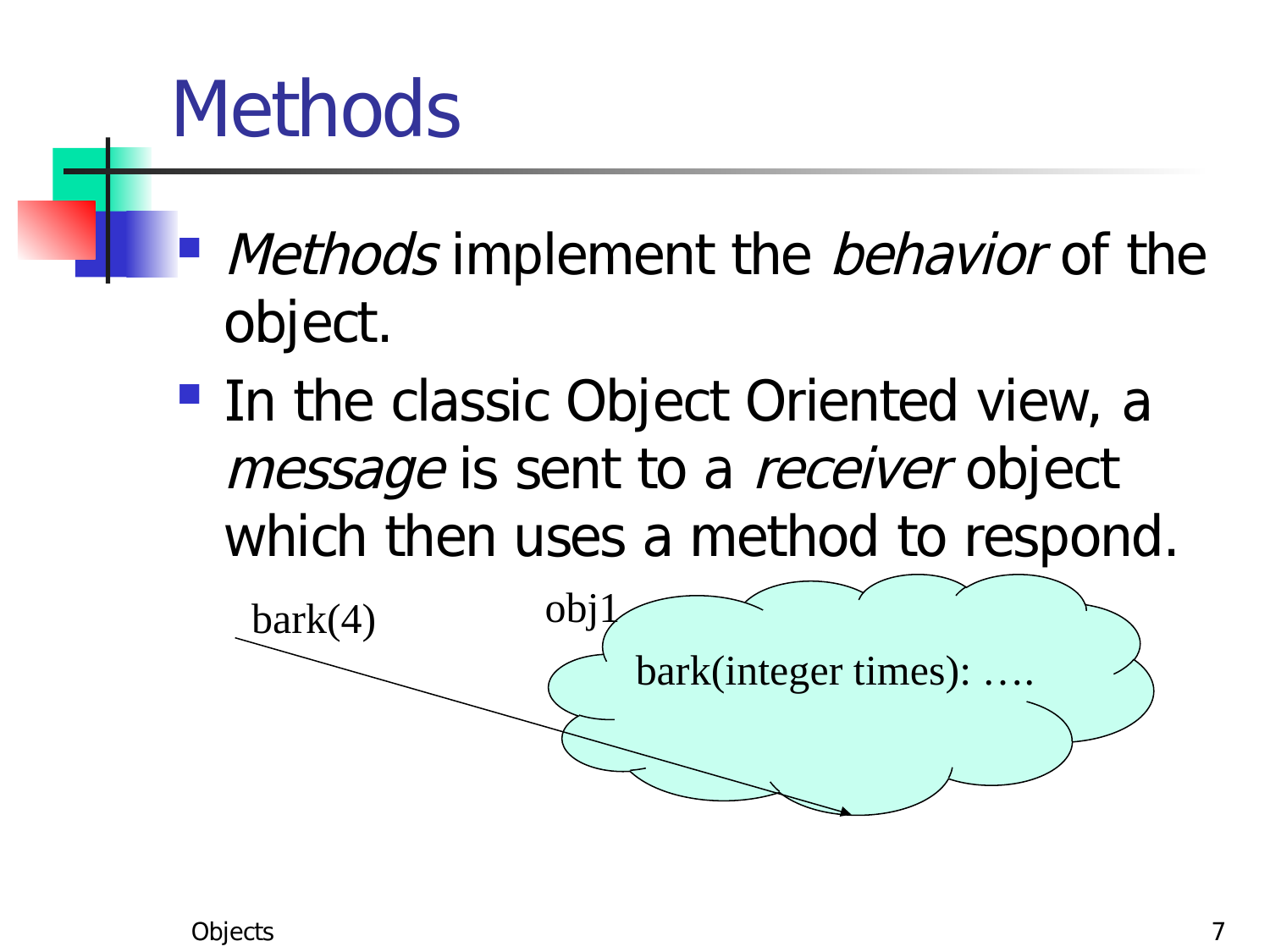

# Methods
Methods implement the behavior of the object.
In the classic Object Oriented view, a message is sent to a receiver object which then uses a method to respond.

obj1
bark(4)
bark(integer times): ….
Objects
7